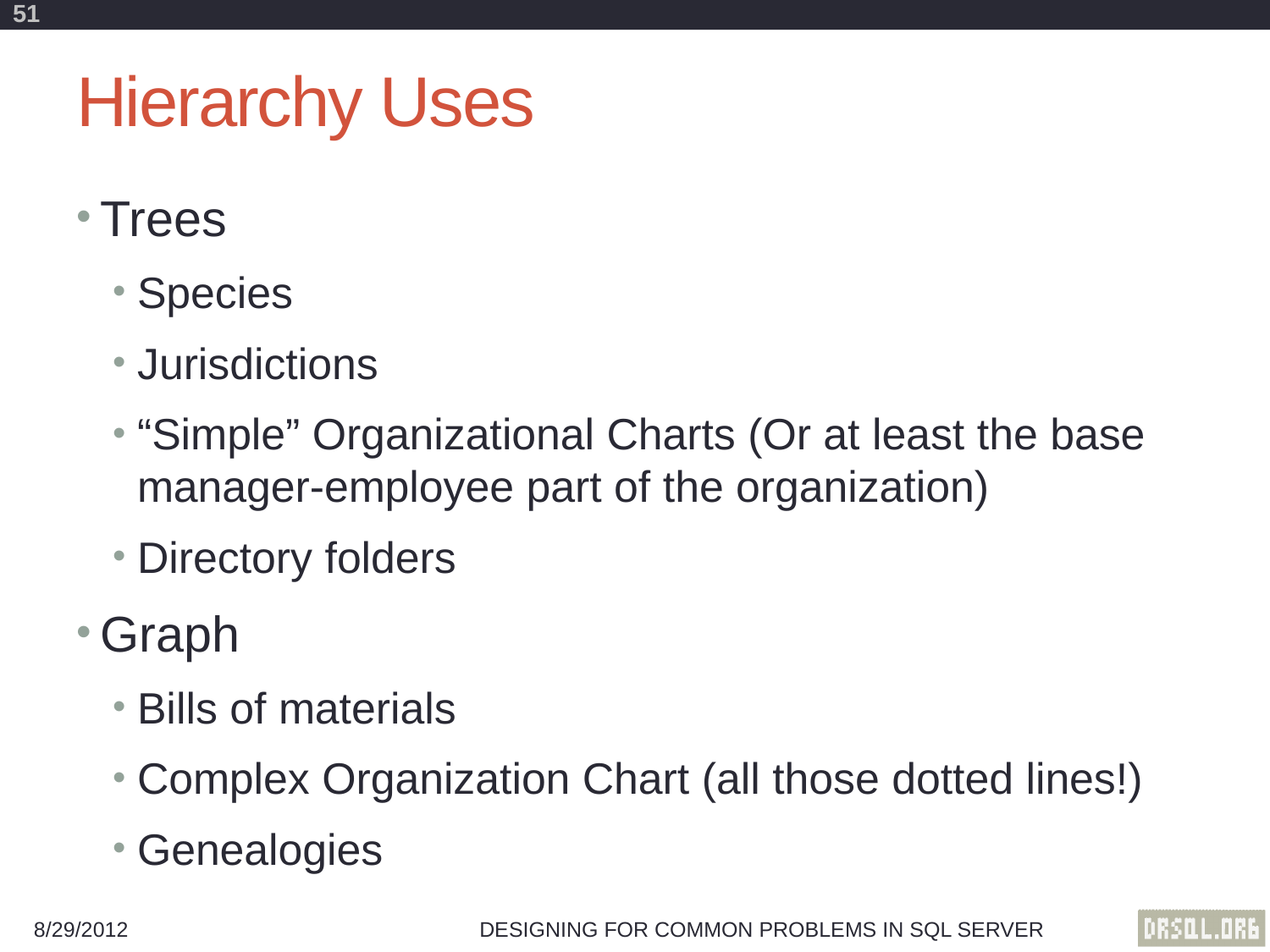

51
# Hierarchy Uses
Trees
Species
Jurisdictions
“Simple” Organizational Charts (Or at least the base manager-employee part of the organization)
Directory folders
Graph
Bills of materials
Complex Organization Chart (all those dotted lines!)
Genealogies

Designing for Common Problems in SQL Server
8/29/2012